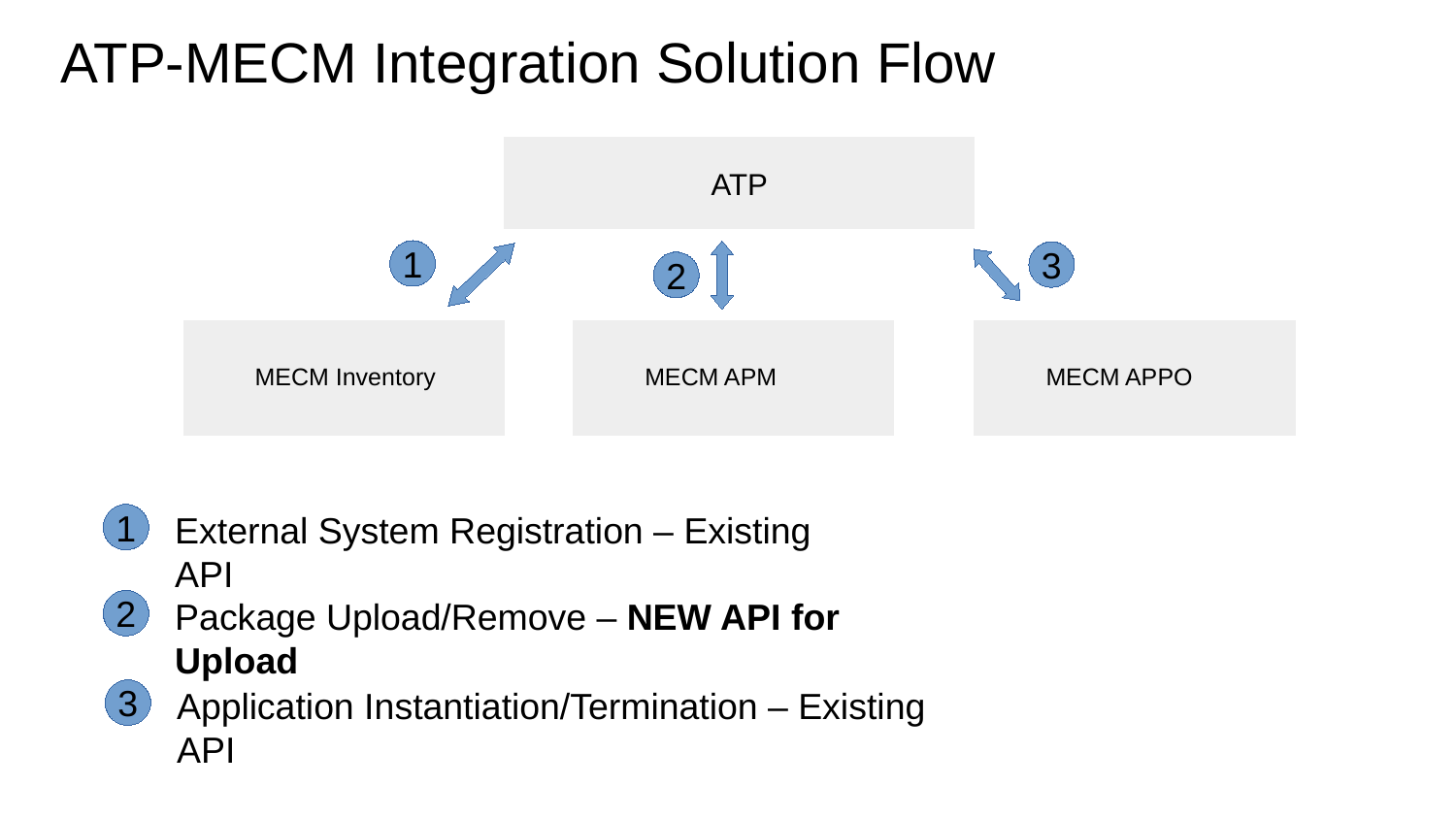

ATP-MECM Integration Solution Flow
ATP

1

3
2

MECM Inventory
MECM APM
MECM APPO
External System Registration – Existing API
1
Package Upload/Remove – NEW API for Upload
2
Application Instantiation/Termination – Existing API
3